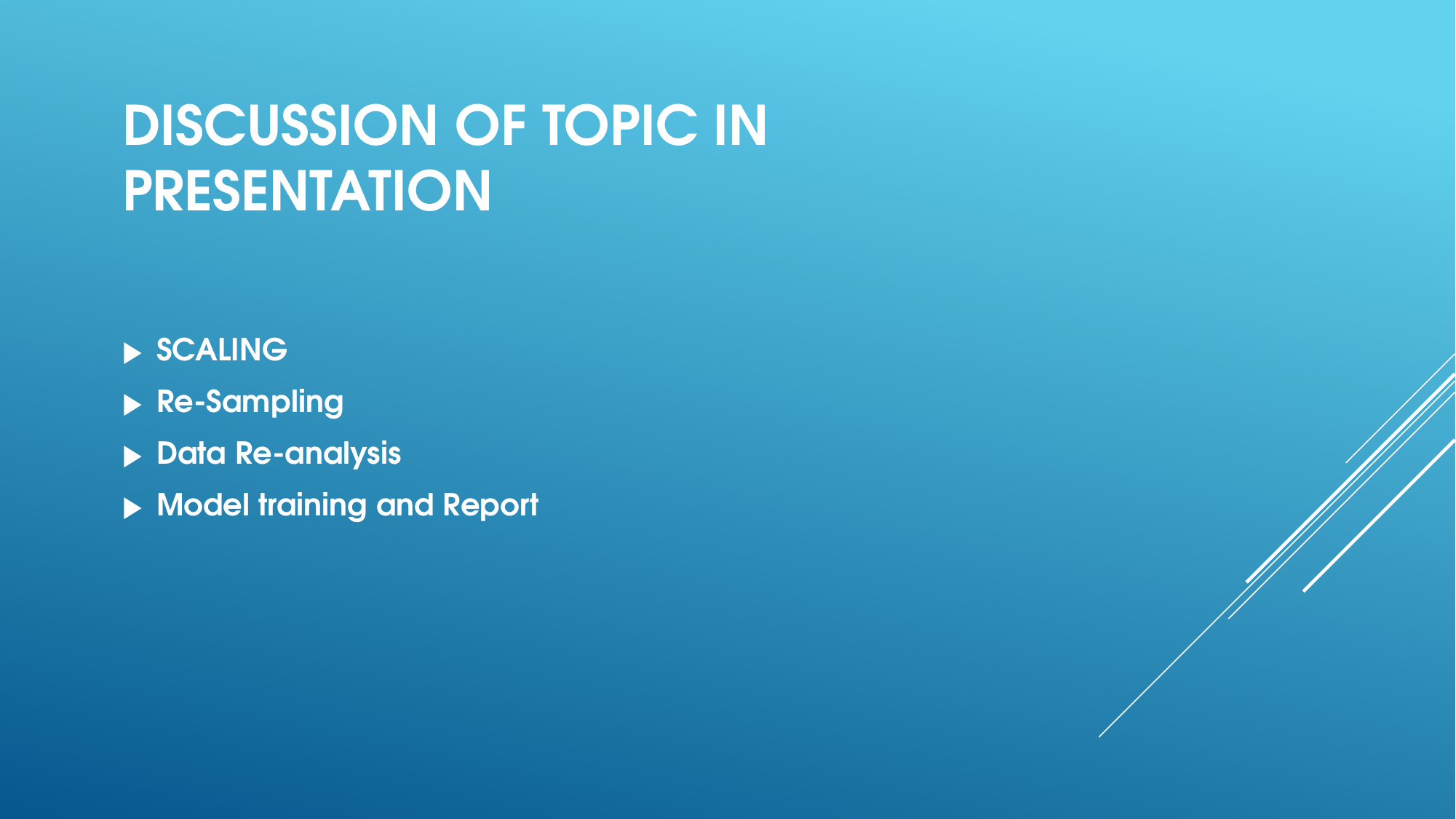

# DISCUSSION OF TOPIC IN PRESENTATION
SCALING
Re-Sampling
Data Re-analysis
Model training and Report